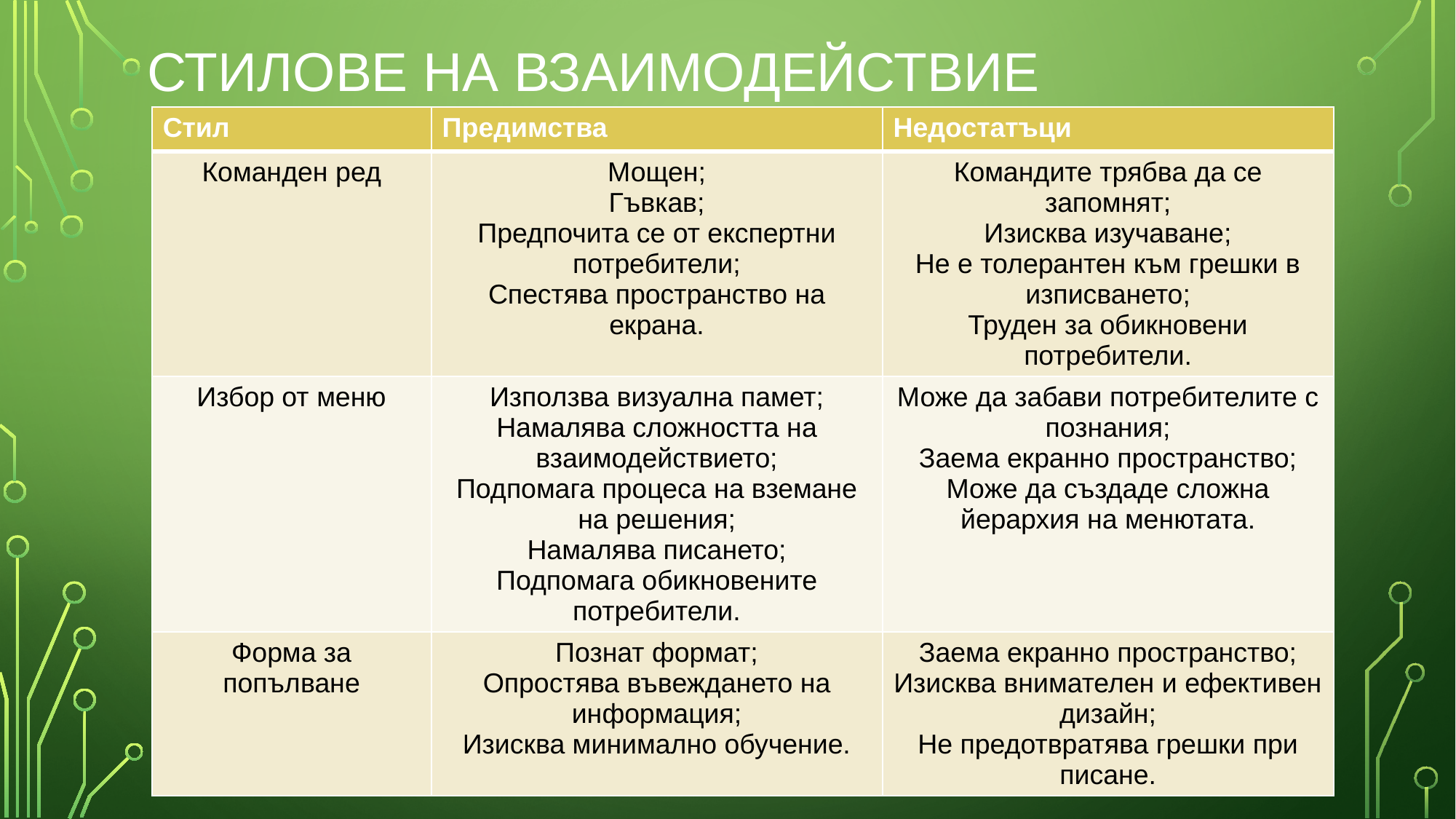

# Стилове на взаимодействие
| Стил | Предимства | Недостатъци |
| --- | --- | --- |
| Команден ред | Мощен; Гъвкав; Предпочита се от експертни потребители; Спестява пространство на екрана. | Командите трябва да се запомнят; Изисква изучаване; Не е толерантен към грешки в изписването; Труден за обикновени потребители. |
| Избор от меню | Използва визуална памет; Намалява сложността на взаимодействието; Подпомага процеса на вземане на решения; Намалява писането; Подпомага обикновените потребители. | Може да забави потребителите с познания; Заема екранно пространство; Може да създаде сложна йерархия на менютата. |
| Форма за попълване | Познат формат; Опростява въвеждането на информация; Изисква минимално обучение. | Заема екранно пространство; Изисква внимателен и ефективен дизайн; Не предотвратява грешки при писане. |